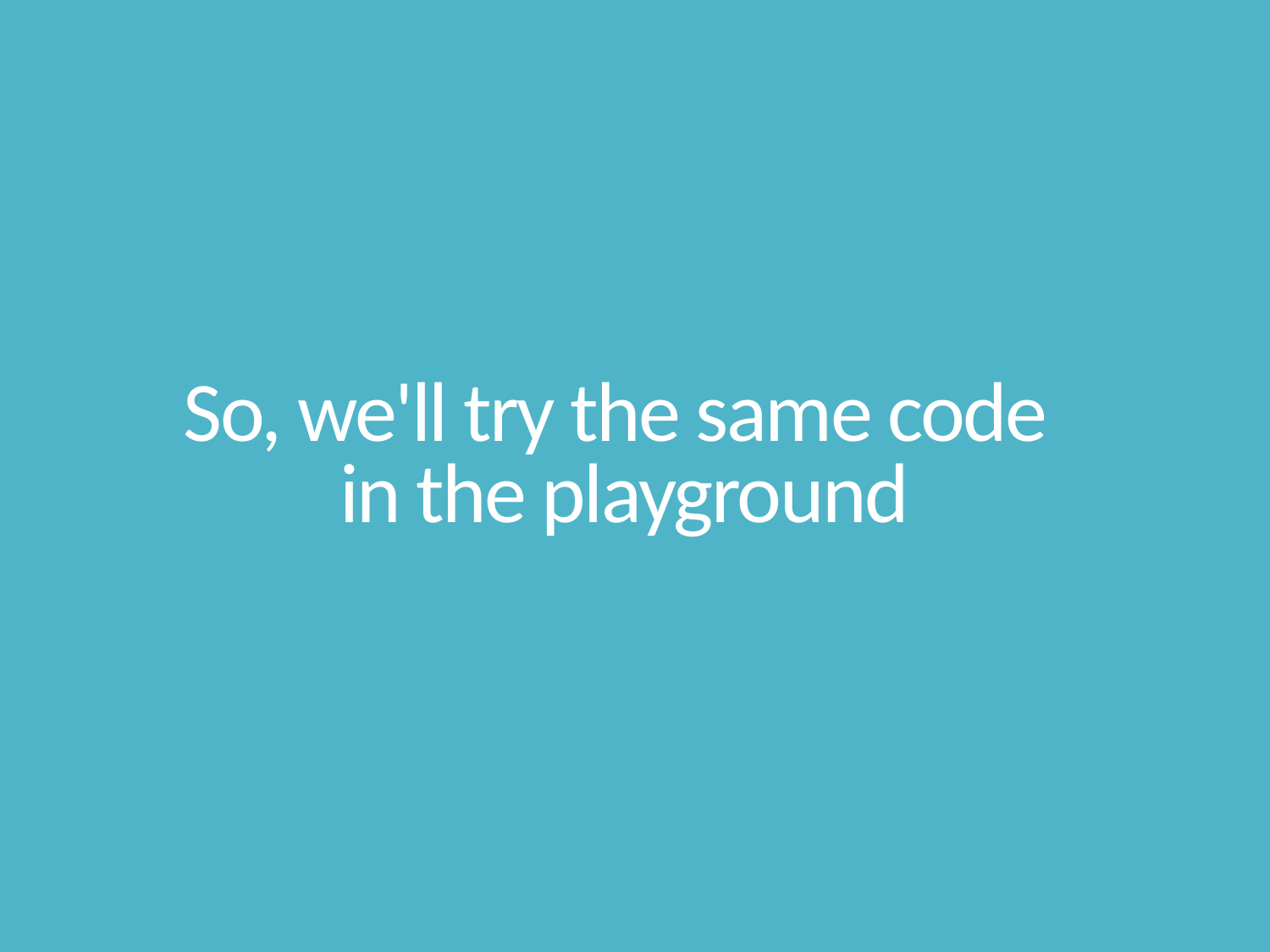

# So, we'll try the same code in the playground